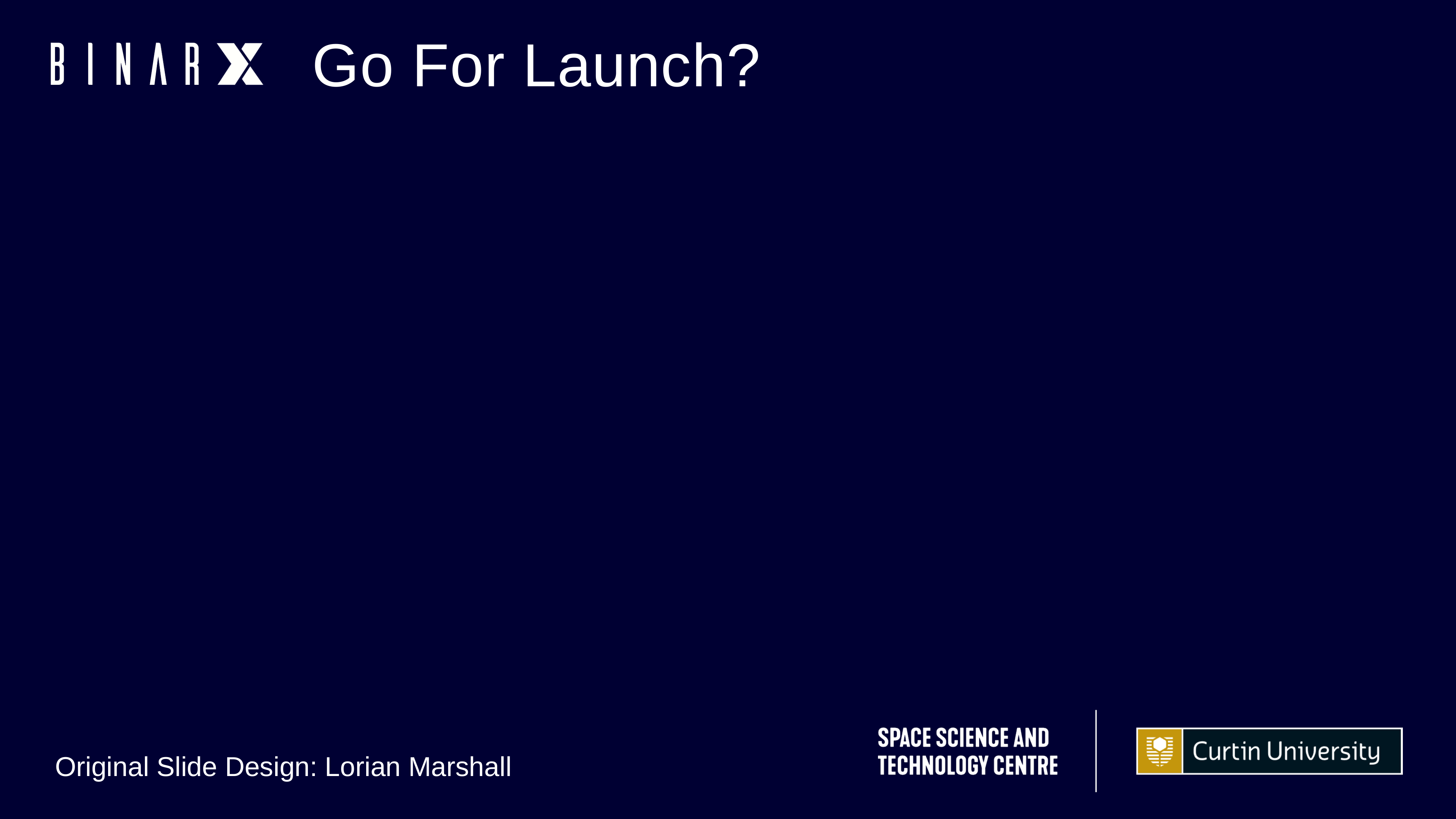

Go For Launch?
Original Slide Design: Lorian Marshall